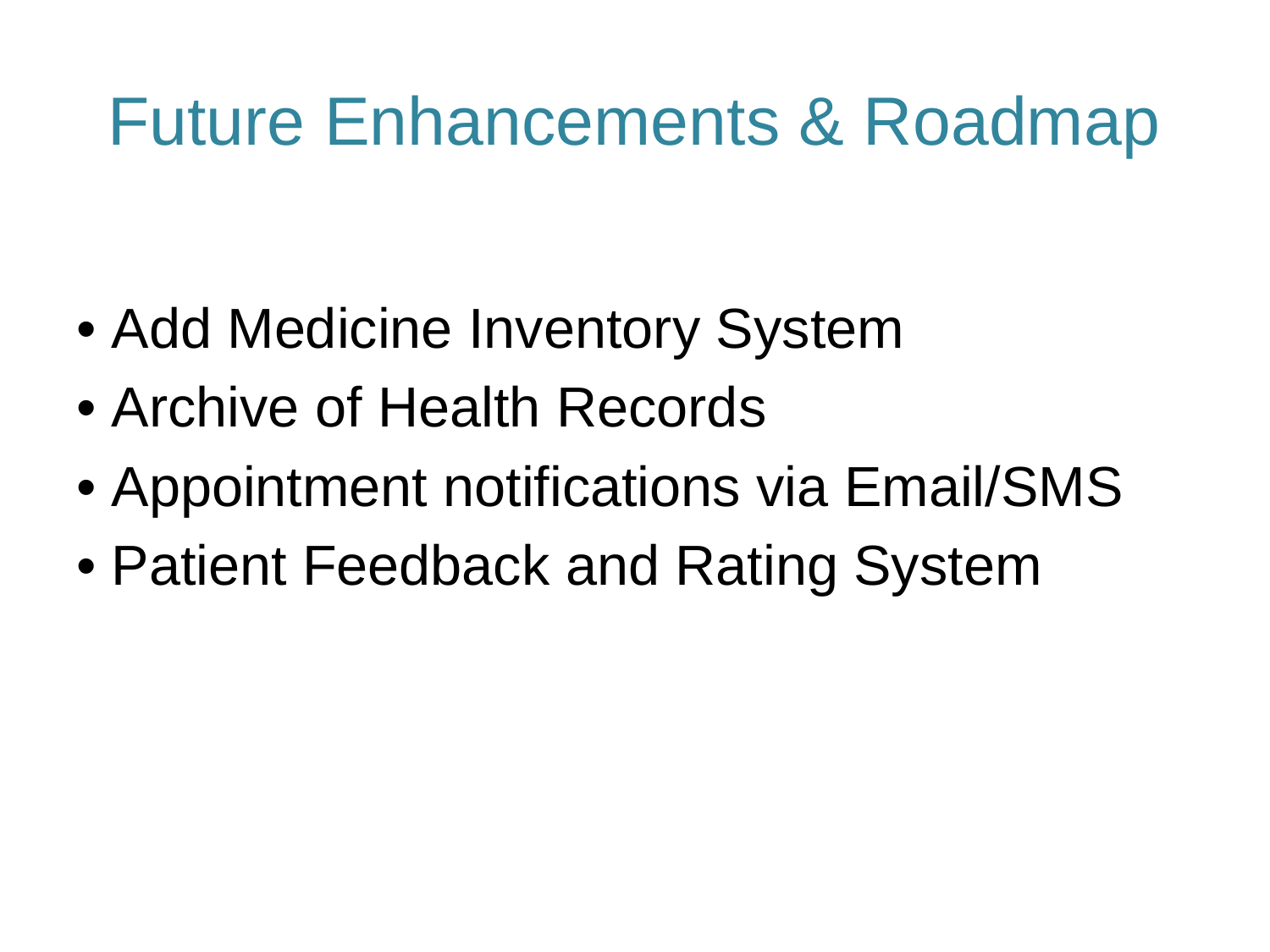

# Future Enhancements & Roadmap
• Add Medicine Inventory System
• Archive of Health Records
• Appointment notifications via Email/SMS
• Patient Feedback and Rating System